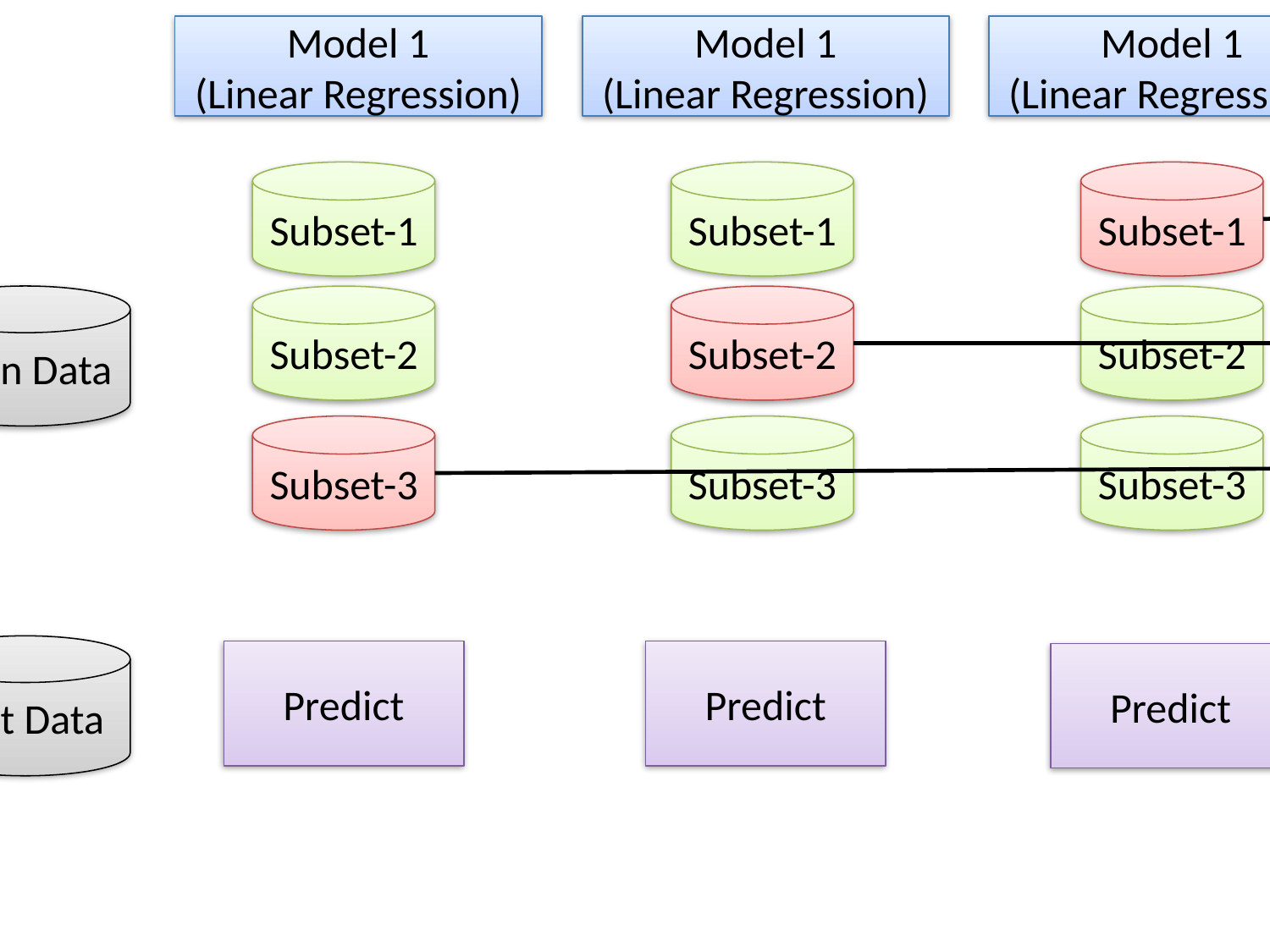

Model 1
(Linear Regression)
Model 1
(Linear Regression)
Model 1
(Linear Regression)
(Meta-Data)
Meta-Model
Predict_X
Meta-X
Subset-1
Subset-1
Subset-1
Predict_X
Subset-2
Train Data
Subset-2
Subset-2
Predict_X
Subset-3
Subset-3
Subset-3

Meta-Y
Test Data
Average
Predict
Predict
Predict
Predict_Y